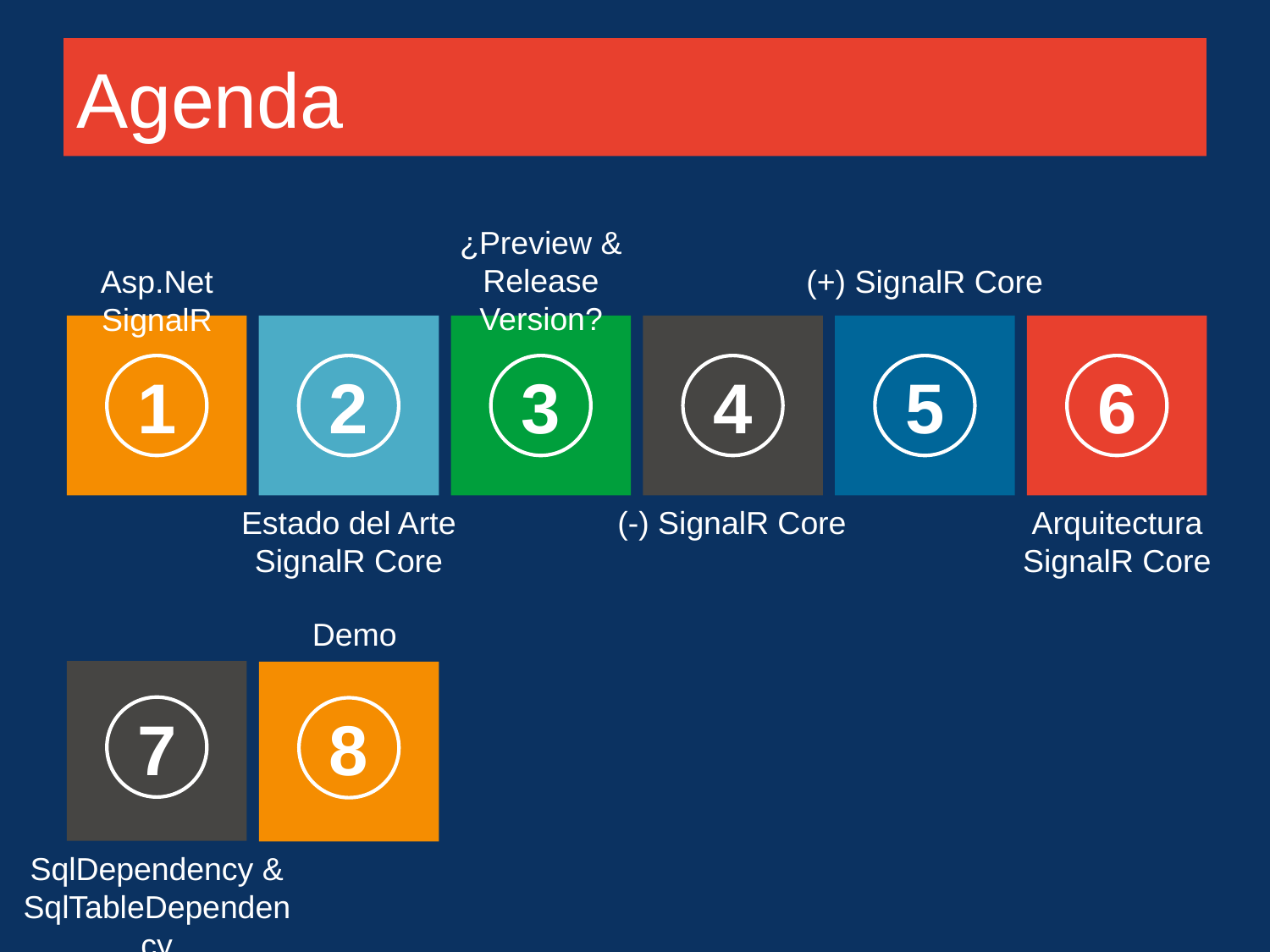

# Agenda
¿Preview & Release Version?
Asp.Net SignalR
(+) SignalR Core

1
2
3
4
5
6
Estado del Arte SignalR Core
(-) SignalR Core
Arquitectura SignalR Core
Demo

7
8
SqlDependency & SqlTableDependency